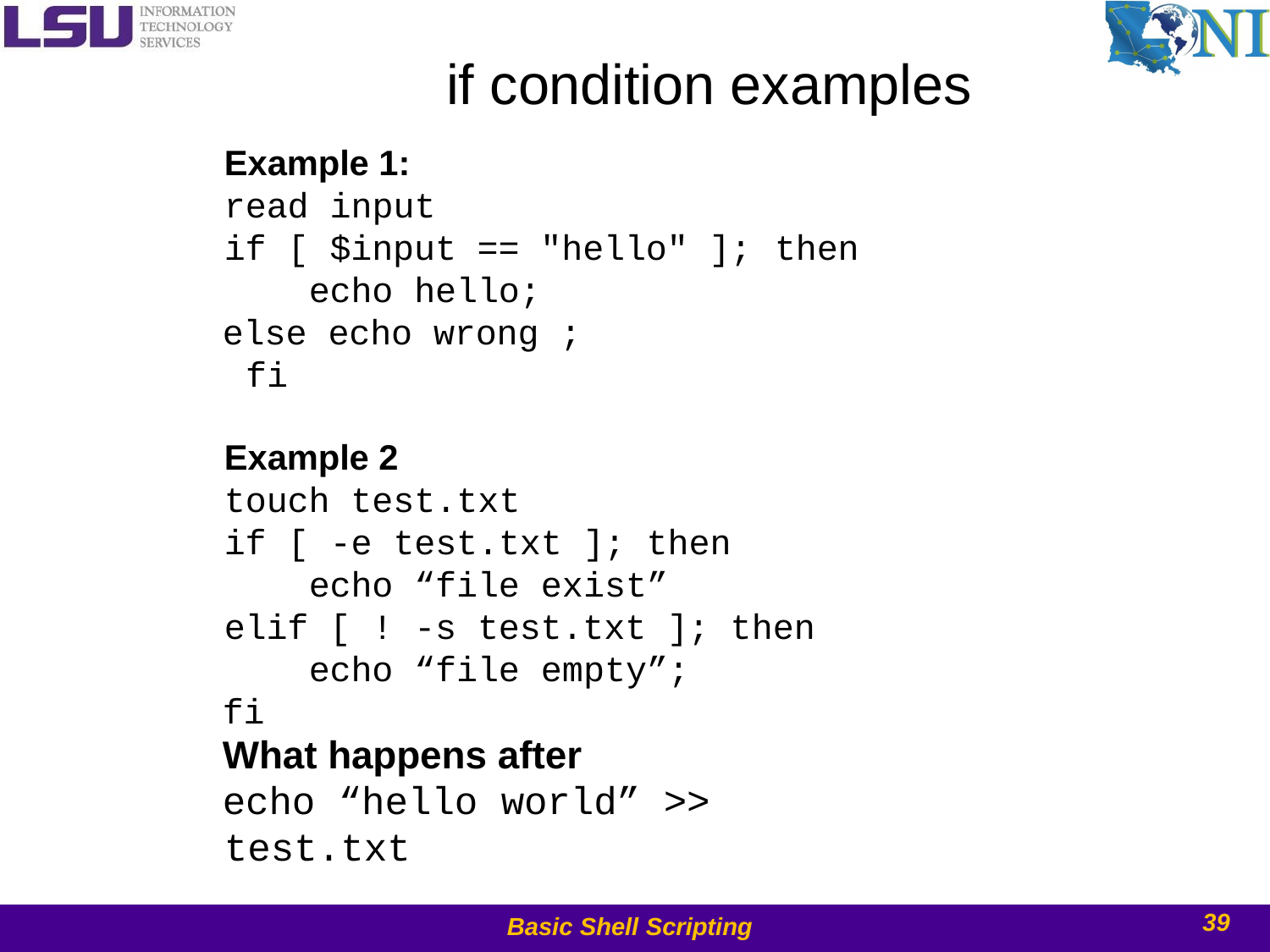

# if condition examples
Example 1:
read input
if [ $input == "hello" ];  echo hello;
else echo wrong ;  fi
then
Example 2
touch test.txt
if [ -e test.txt ]; then  echo “file exist”
elif [ ! -s test.txt ]; then  echo “file empty”;
fi
What happens after
echo “hello world” >> test.txt
39
Basic Shell Scripting